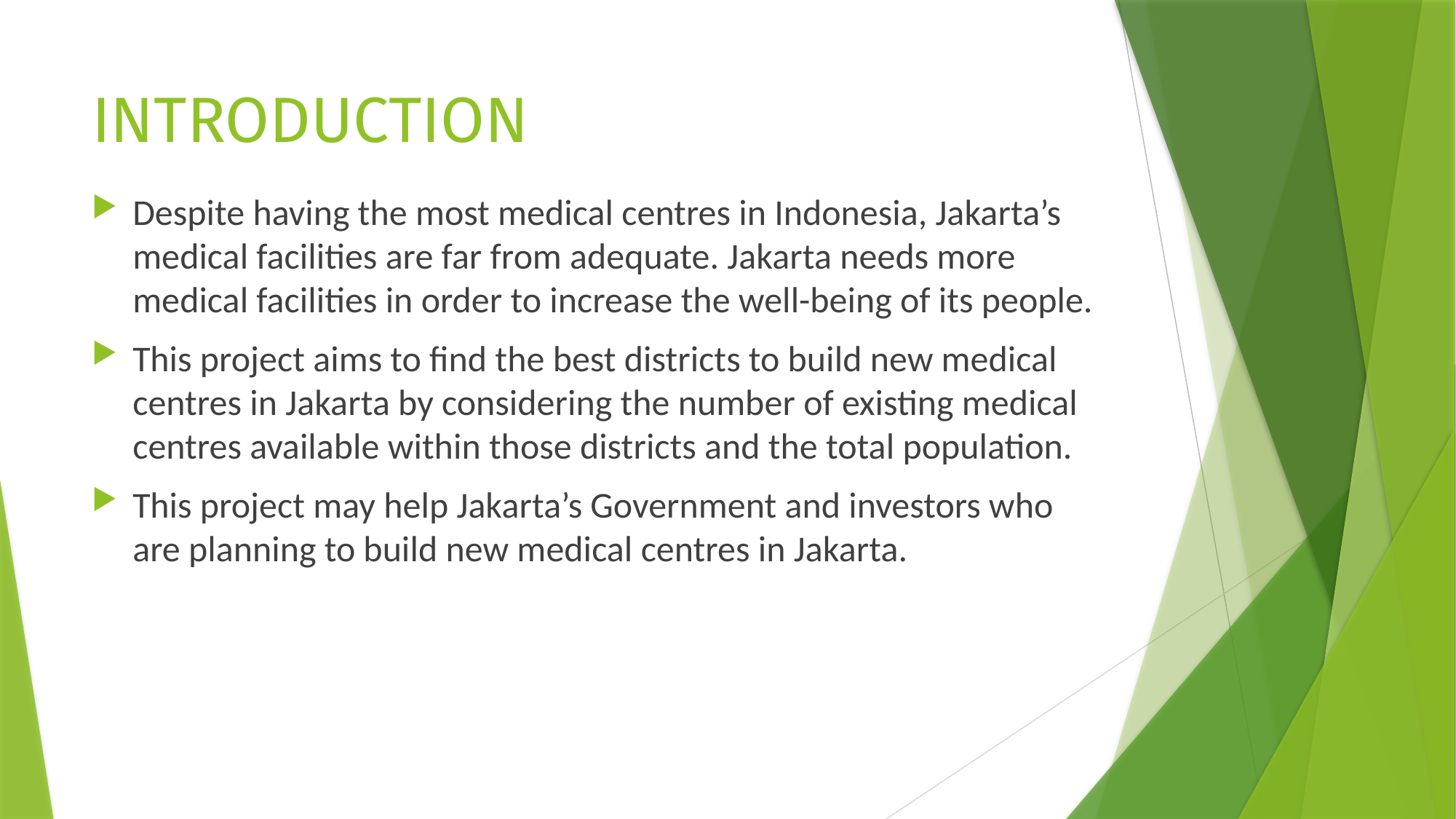

# INTRODUCTION
Despite having the most medical centres in Indonesia, Jakarta’s medical facilities are far from adequate. Jakarta needs more medical facilities in order to increase the well-being of its people.
This project aims to find the best districts to build new medical centres in Jakarta by considering the number of existing medical centres available within those districts and the total population.
This project may help Jakarta’s Government and investors who are planning to build new medical centres in Jakarta.